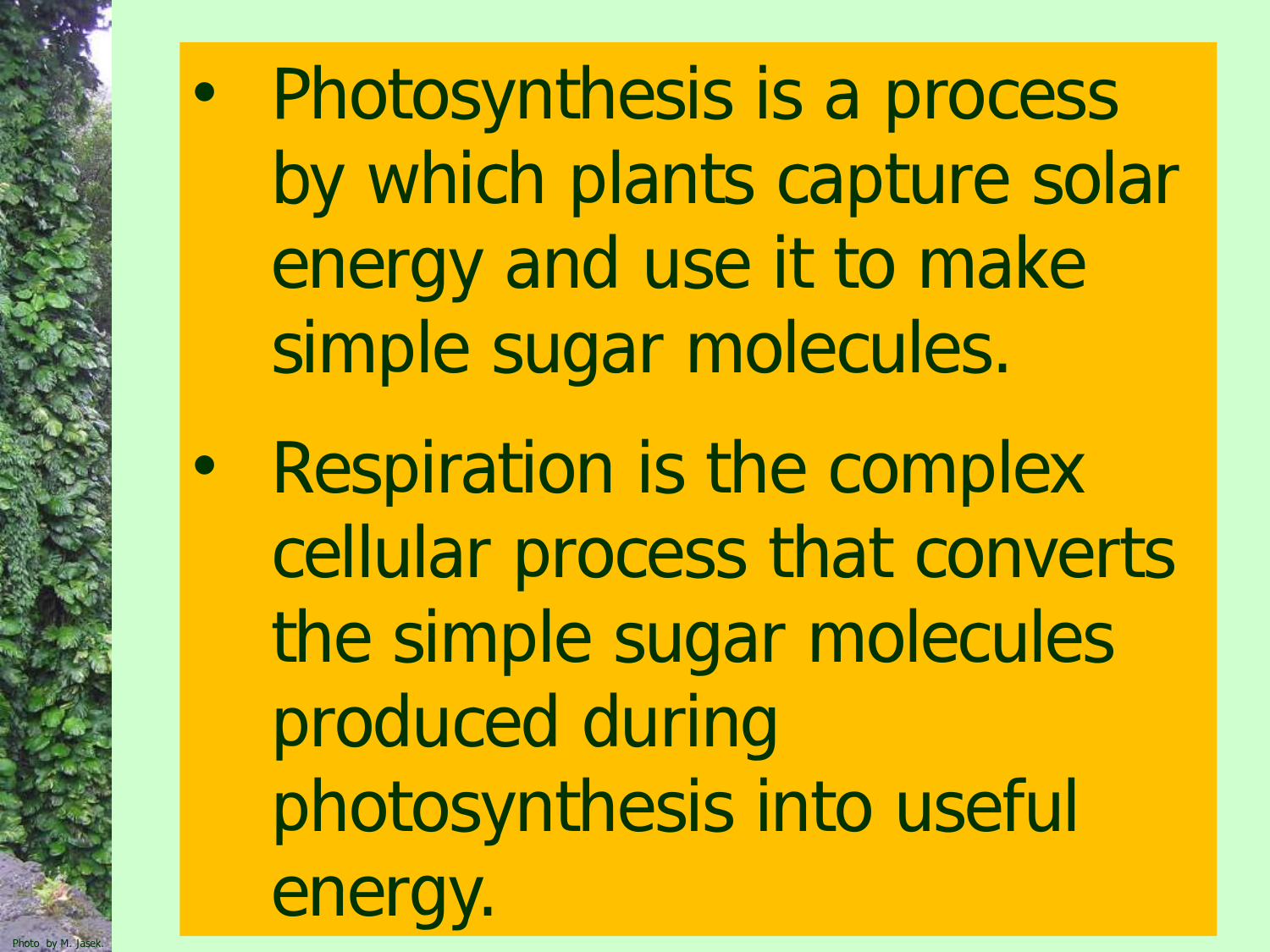

Photosynthesis is a process by which plants capture solar energy and use it to make simple sugar molecules.
Respiration is the complex cellular process that converts the simple sugar molecules produced during photosynthesis into useful energy.